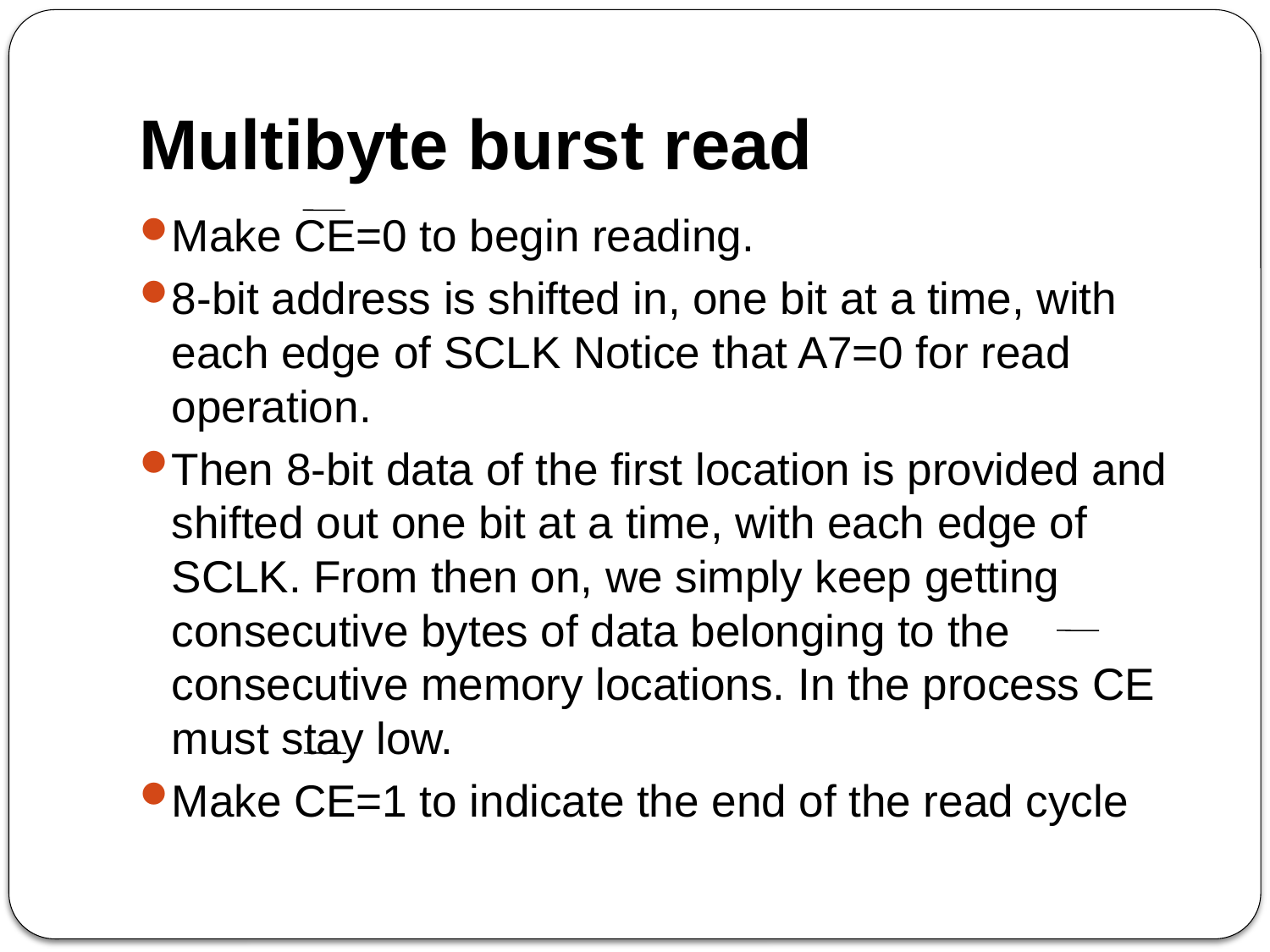

# Multibyte burst read
Make CE=0 to begin reading.
8-bit address is shifted in, one bit at a time, with each edge of SCLK Notice that A7=0 for read operation.
Then 8-bit data of the first location is provided and shifted out one bit at a time, with each edge of SCLK. From then on, we simply keep getting consecutive bytes of data belonging to the consecutive memory locations. In the process CE must stay low.
Make CE=1 to indicate the end of the read cycle